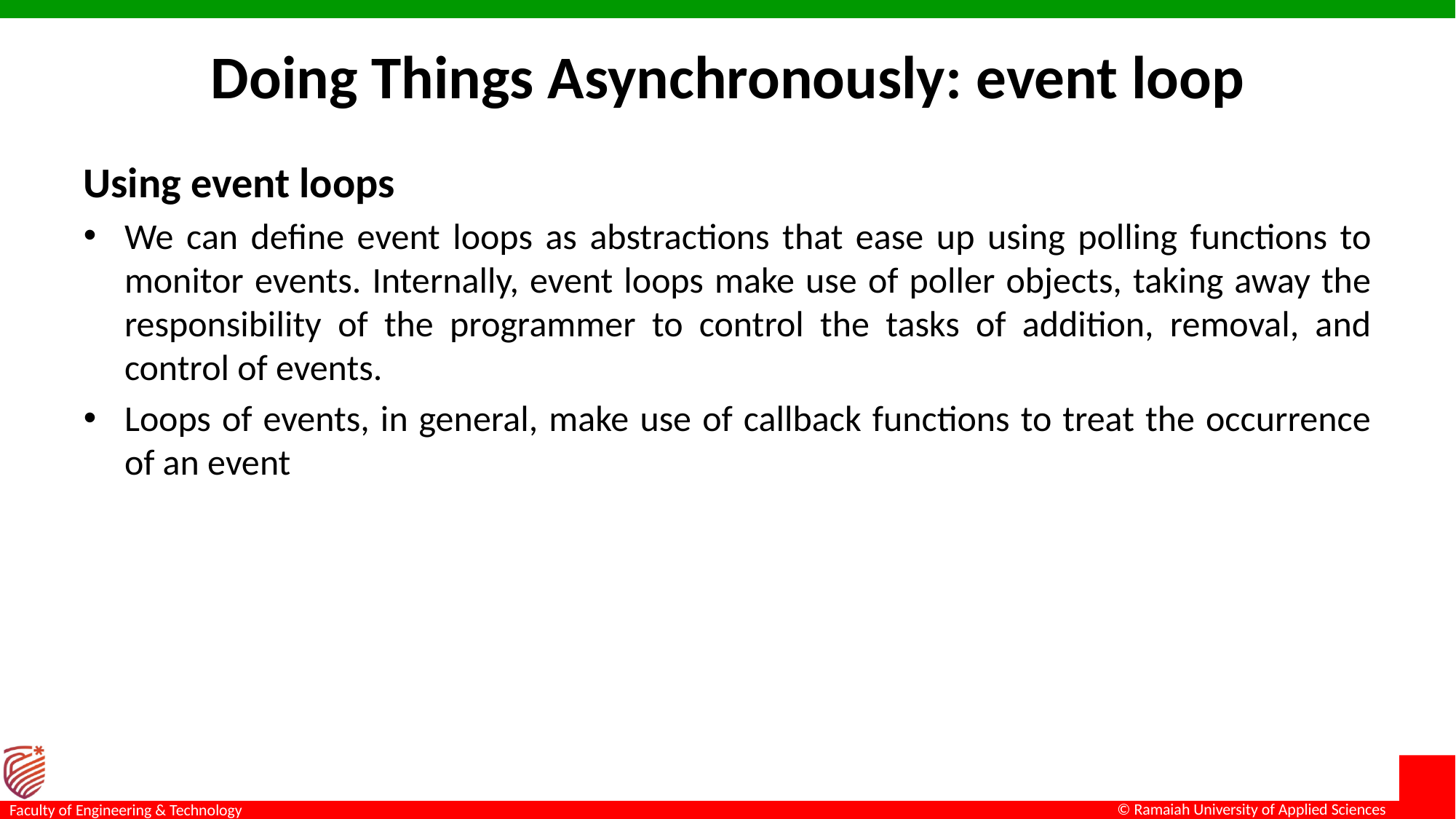

# Doing Things Asynchronously: event loop
Using event loops
We can define event loops as abstractions that ease up using polling functions to monitor events. Internally, event loops make use of poller objects, taking away the responsibility of the programmer to control the tasks of addition, removal, and control of events.
Loops of events, in general, make use of callback functions to treat the occurrence of an event